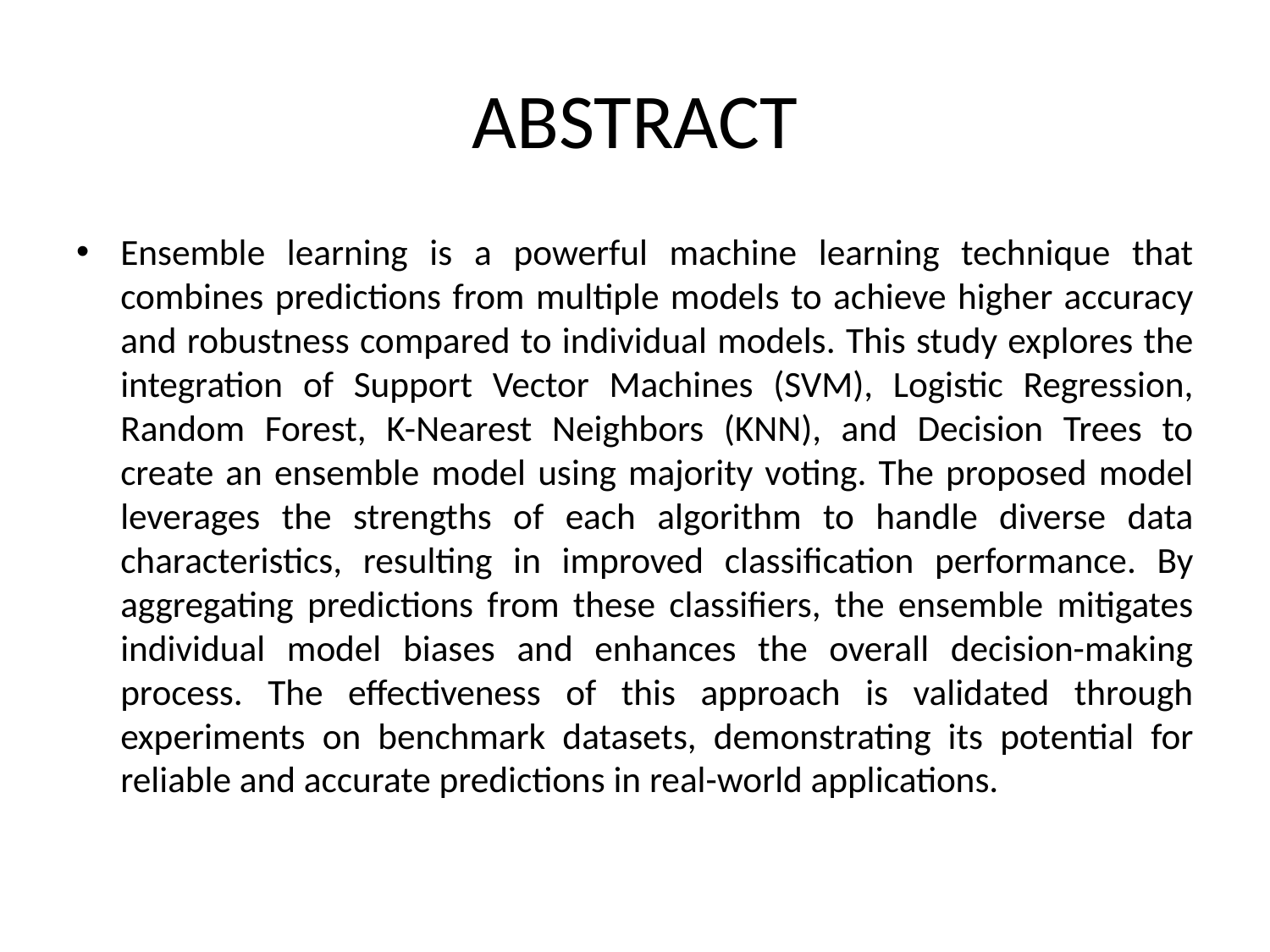

# ABSTRACT
Ensemble learning is a powerful machine learning technique that combines predictions from multiple models to achieve higher accuracy and robustness compared to individual models. This study explores the integration of Support Vector Machines (SVM), Logistic Regression, Random Forest, K-Nearest Neighbors (KNN), and Decision Trees to create an ensemble model using majority voting. The proposed model leverages the strengths of each algorithm to handle diverse data characteristics, resulting in improved classification performance. By aggregating predictions from these classifiers, the ensemble mitigates individual model biases and enhances the overall decision-making process. The effectiveness of this approach is validated through experiments on benchmark datasets, demonstrating its potential for reliable and accurate predictions in real-world applications.